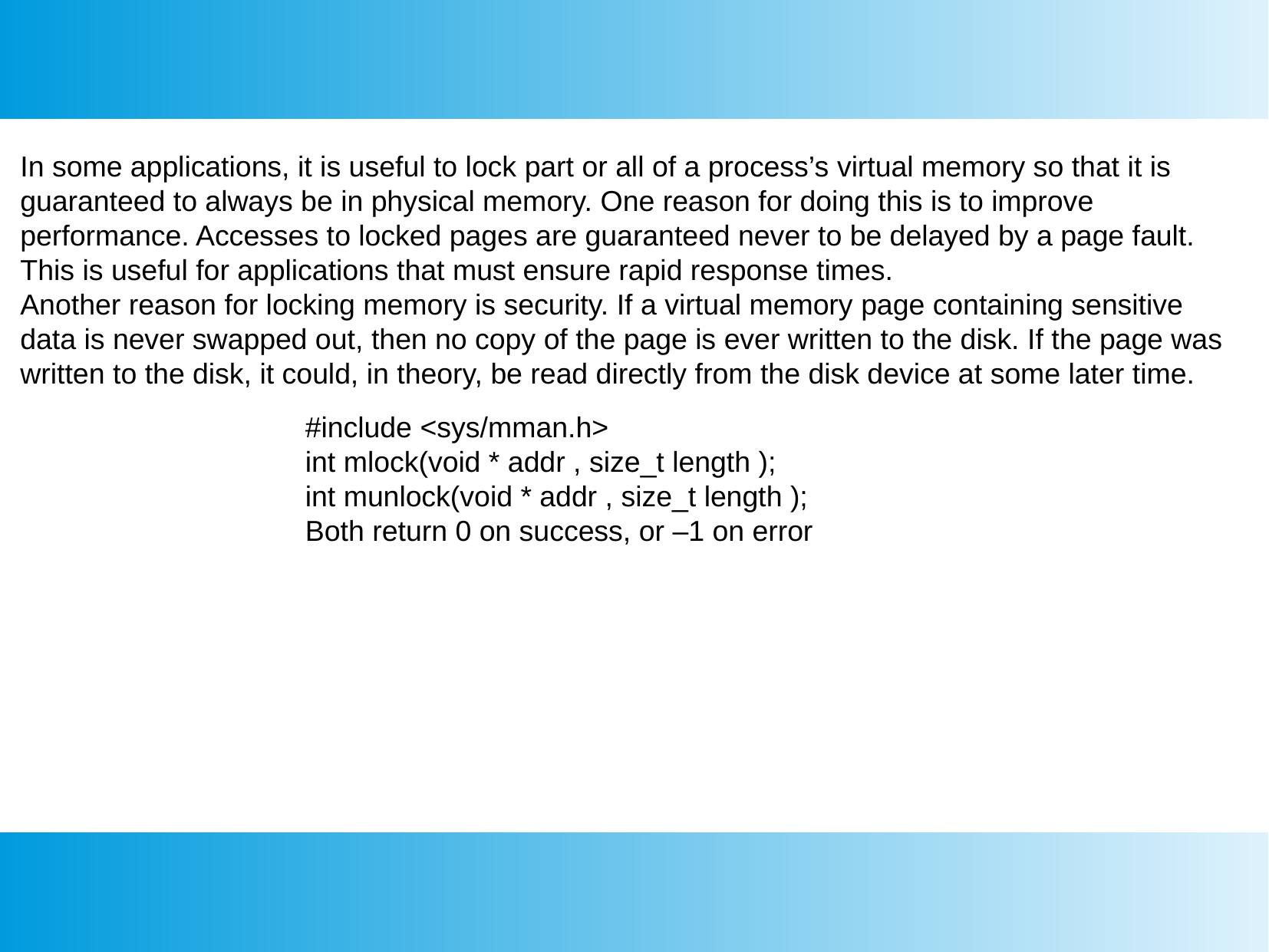

In some applications, it is useful to lock part or all of a process’s virtual memory so that it is guaranteed to always be in physical memory. One reason for doing this is to improve performance. Accesses to locked pages are guaranteed never to be delayed by a page fault. This is useful for applications that must ensure rapid response times.
Another reason for locking memory is security. If a virtual memory page containing sensitive data is never swapped out, then no copy of the page is ever written to the disk. If the page was written to the disk, it could, in theory, be read directly from the disk device at some later time.
#include <sys/mman.h>
int mlock(void * addr , size_t length );
int munlock(void * addr , size_t length );
Both return 0 on success, or –1 on error